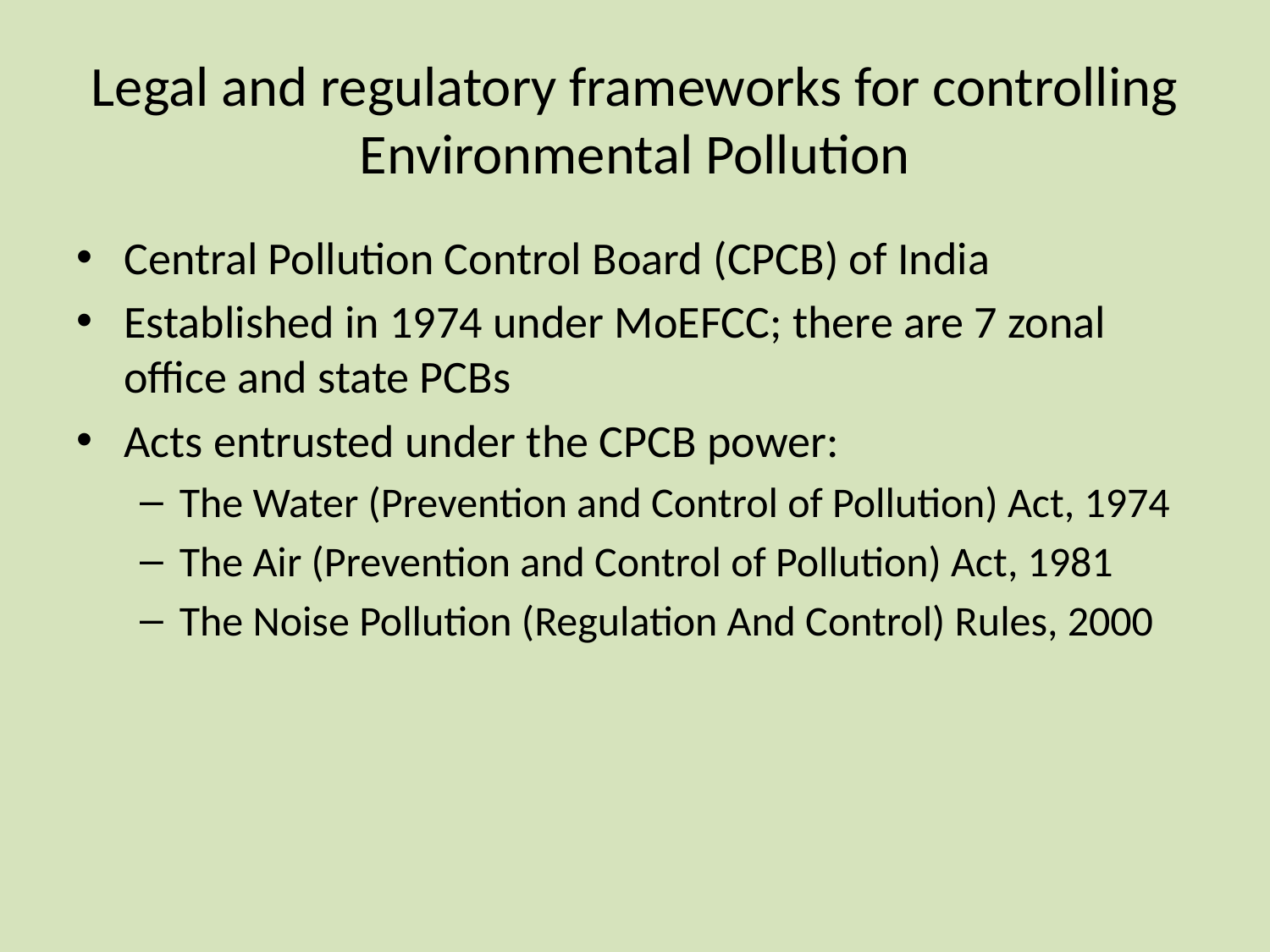

# Legal and regulatory frameworks for controlling Environmental Pollution
Central Pollution Control Board (CPCB) of India
Established in 1974 under MoEFCC; there are 7 zonal office and state PCBs
Acts entrusted under the CPCB power:
The Water (Prevention and Control of Pollution) Act, 1974
The Air (Prevention and Control of Pollution) Act, 1981
The Noise Pollution (Regulation And Control) Rules, 2000